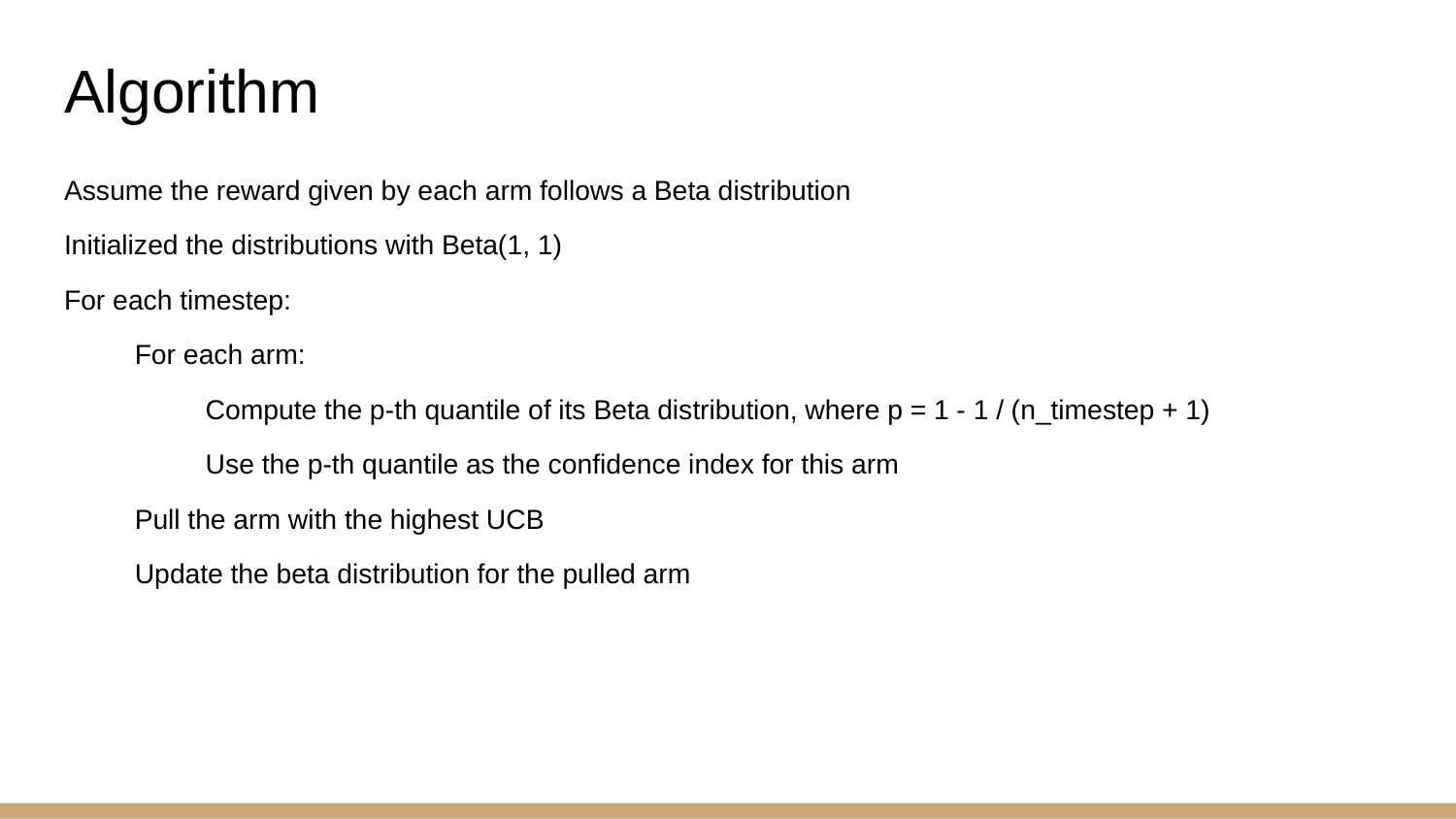

# Algorithm
Assume the reward given by each arm follows a Beta distribution
Initialized the distributions with Beta(1, 1)
For each timestep:
For each arm:
		Compute the p-th quantile of its Beta distribution, where p = 1 - 1 / (n_timestep + 1)
		Use the p-th quantile as the confidence index for this arm
Pull the arm with the highest UCB
Update the beta distribution for the pulled arm